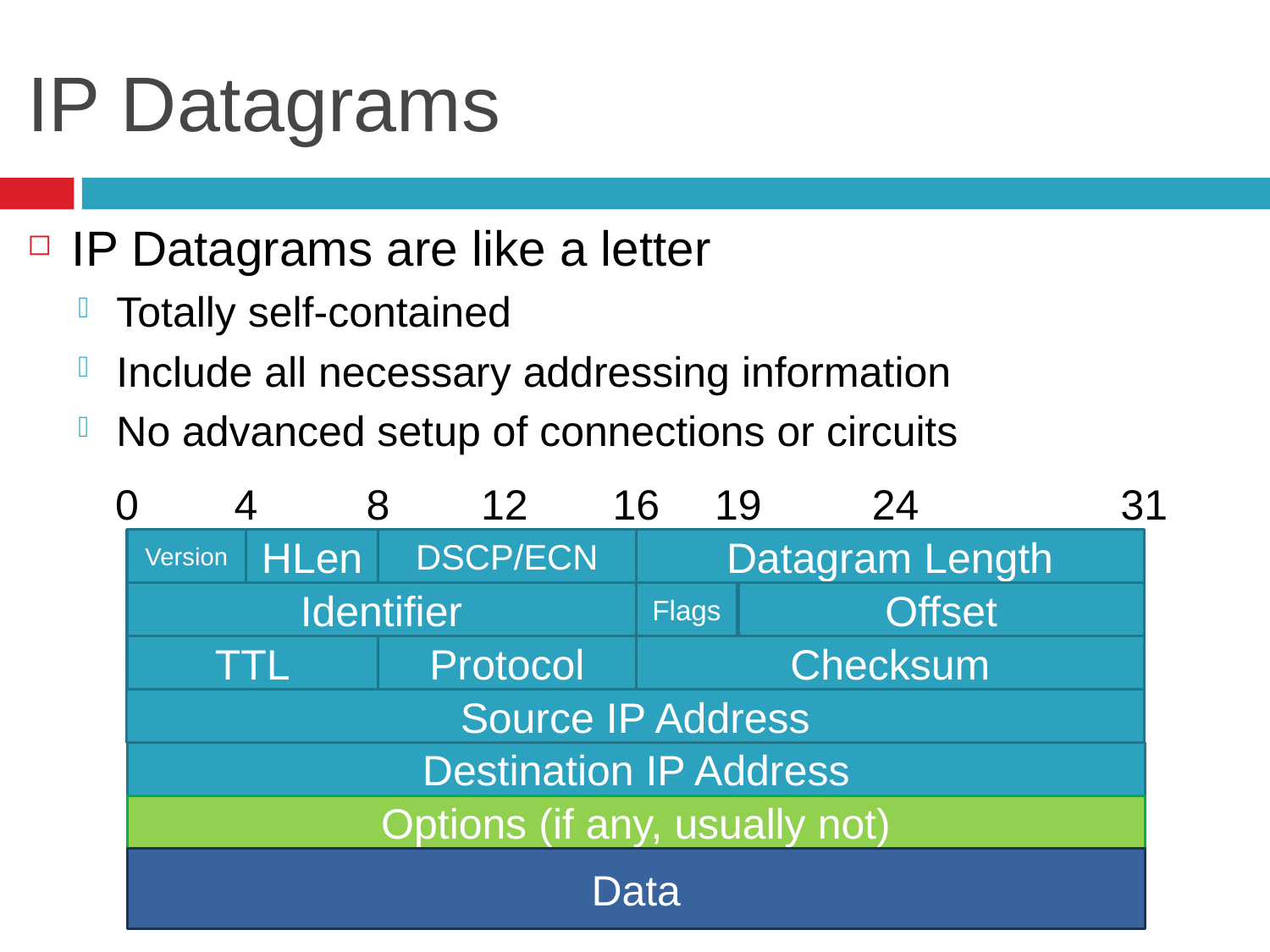

# IP Datagrams
29
IP Datagrams are like a letter
Totally self-contained
Include all necessary addressing information
No advanced setup of connections or circuits
12
31
24
0
4
8
16
19
Datagram Length

HLen

Version

DSCP/ECN
Offset

Identifier

Flags
Checksum

TTL

Protocol

Source IP Address

Destination IP Address

Options (if any, usually not)

Data